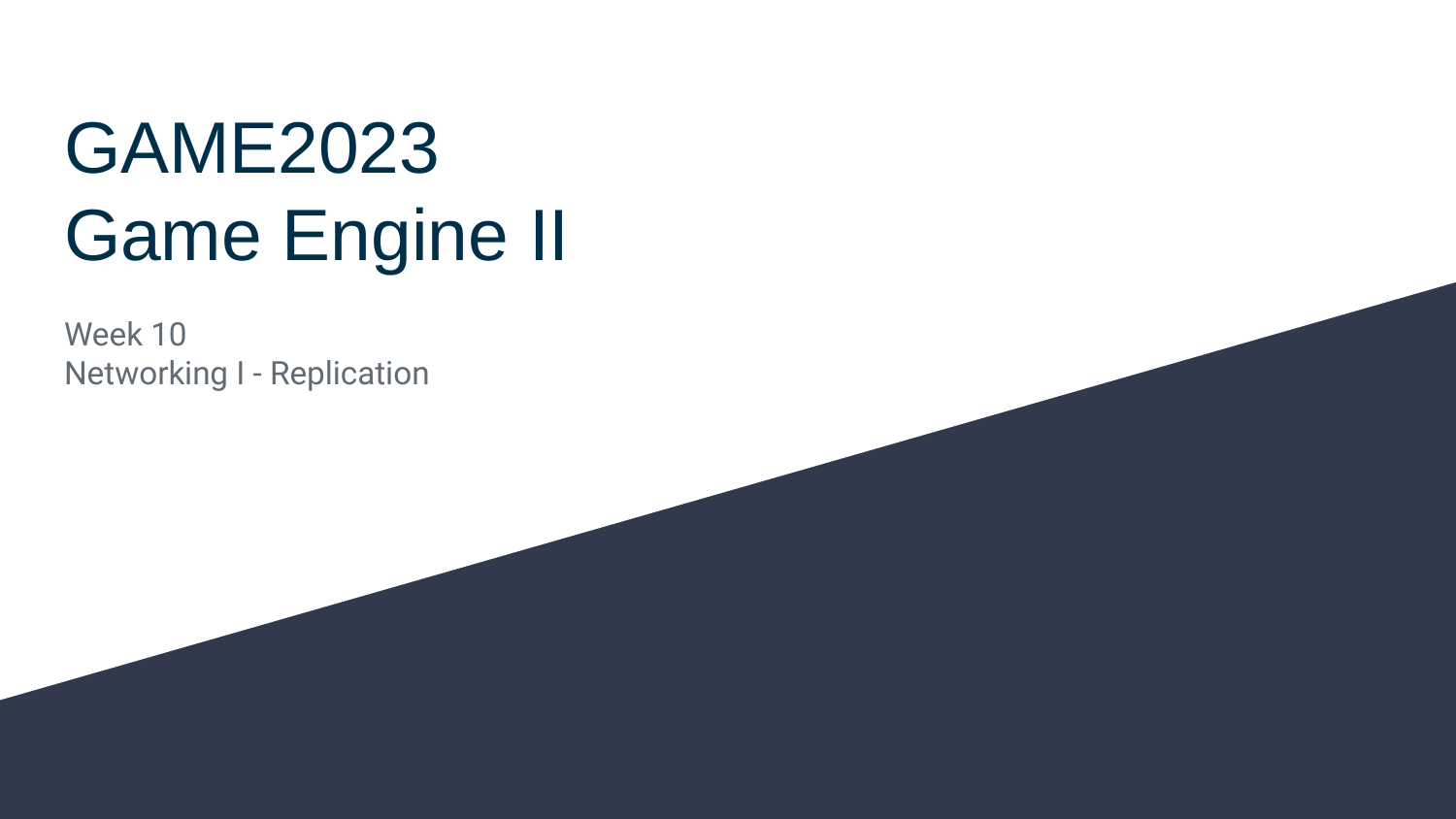

# GAME2023
Game Engine II
Week 10
Networking I - Replication